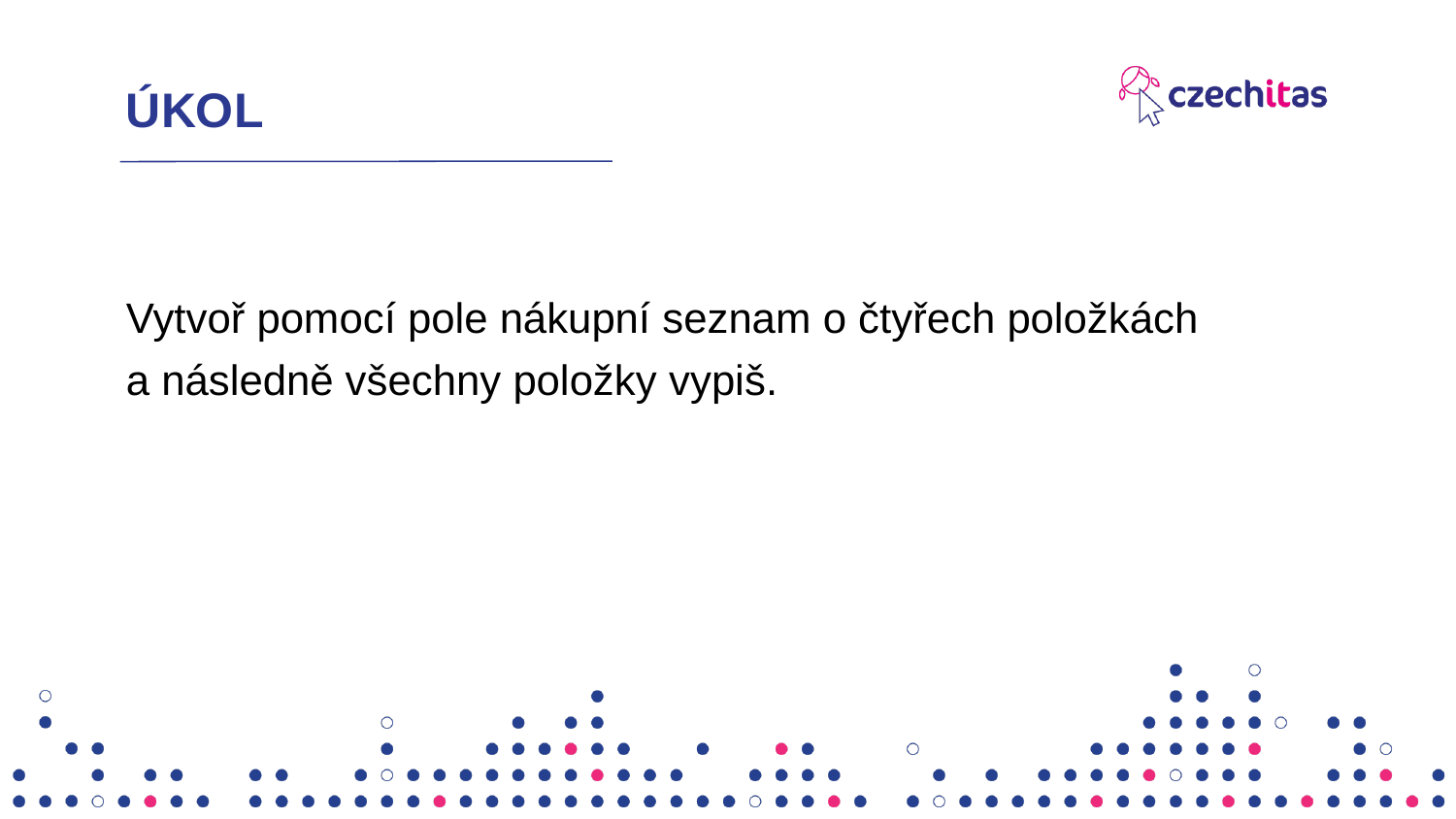

# ÚKOL
Vytvoř pomocí pole nákupní seznam o čtyřech položkách
a následně všechny položky vypiš.